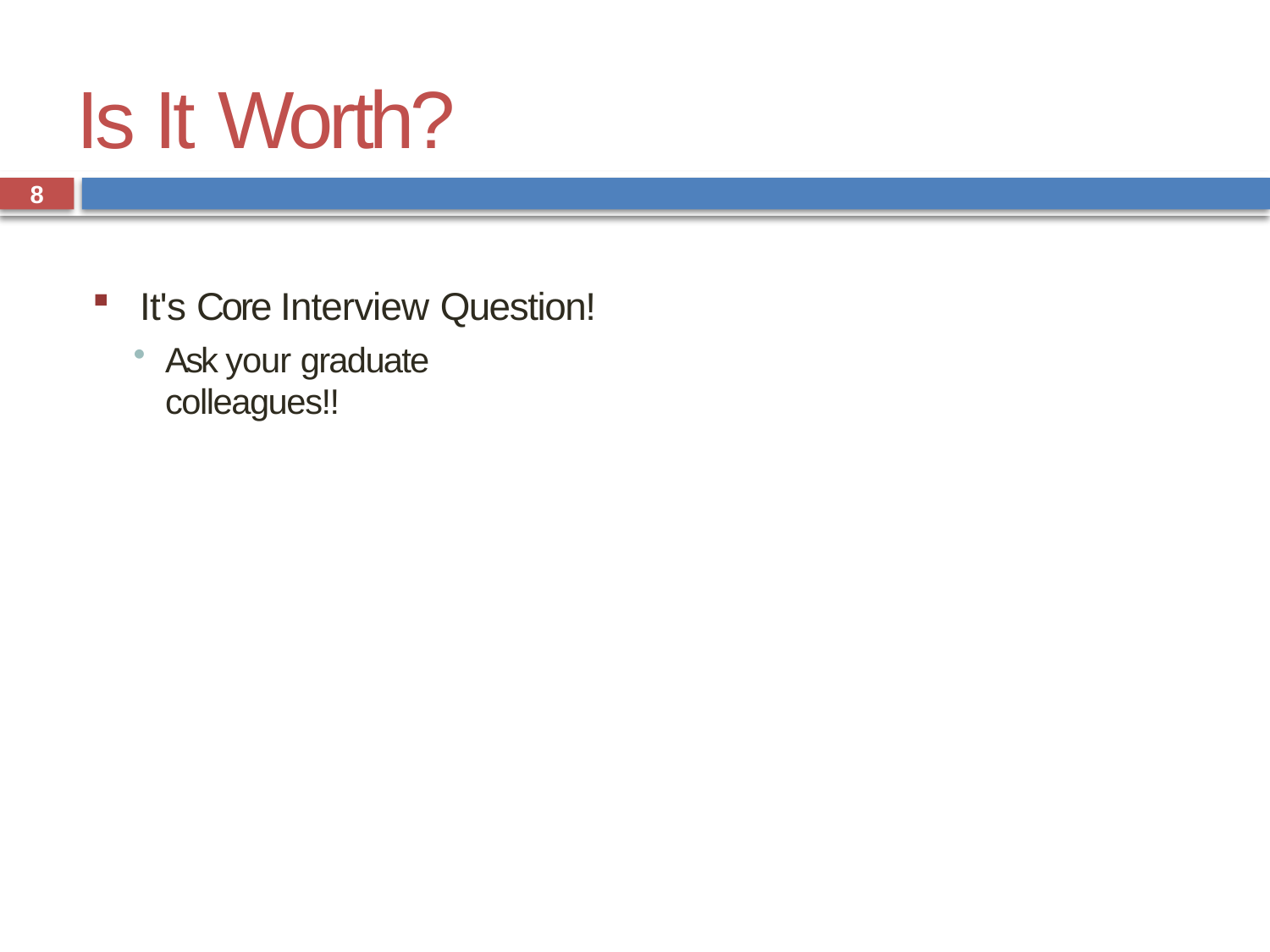

# Is It Worth?
8
It's Core Interview Question!
Ask your graduate colleagues!!